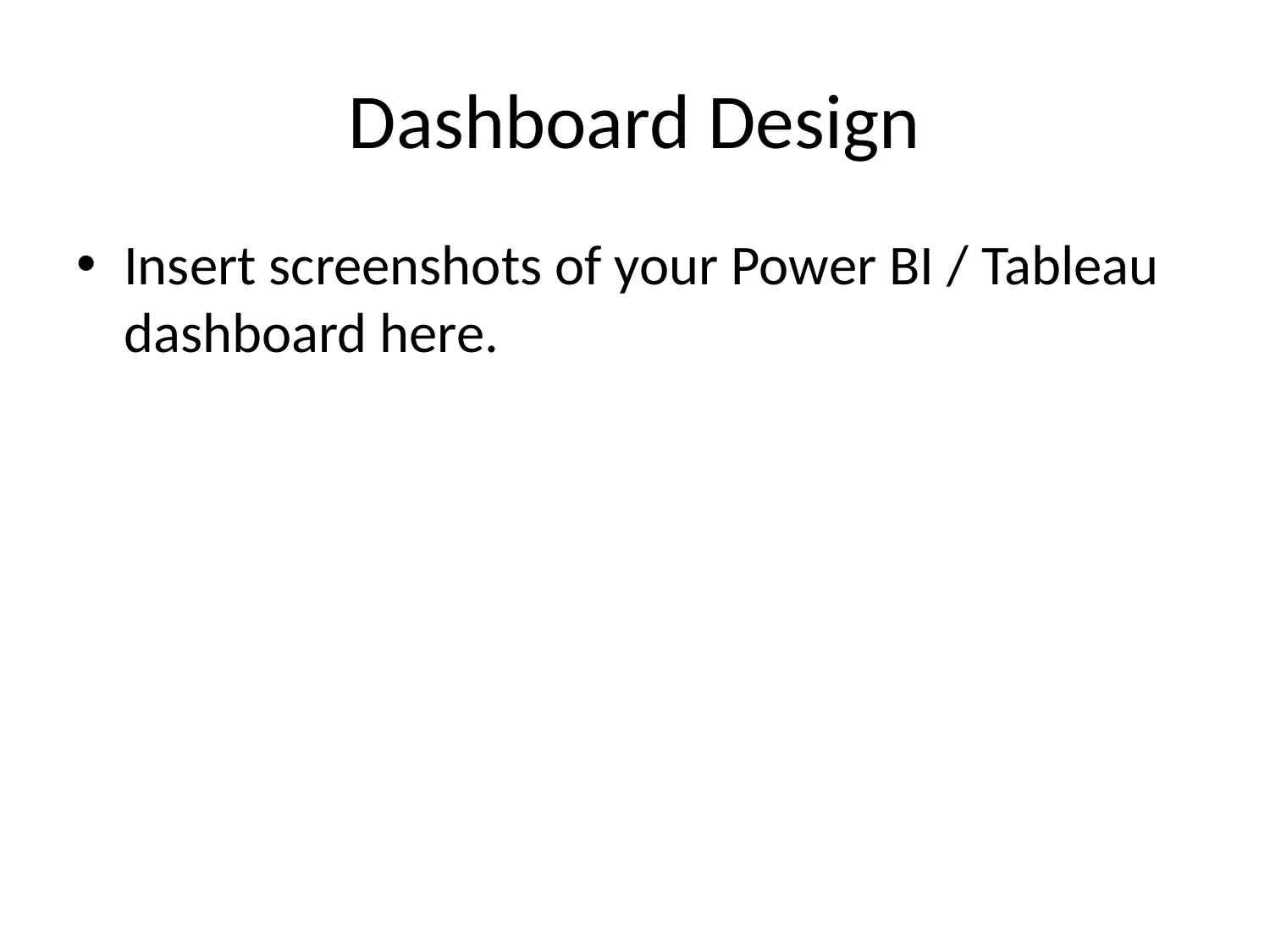

# Dashboard Design
Insert screenshots of your Power BI / Tableau dashboard here.